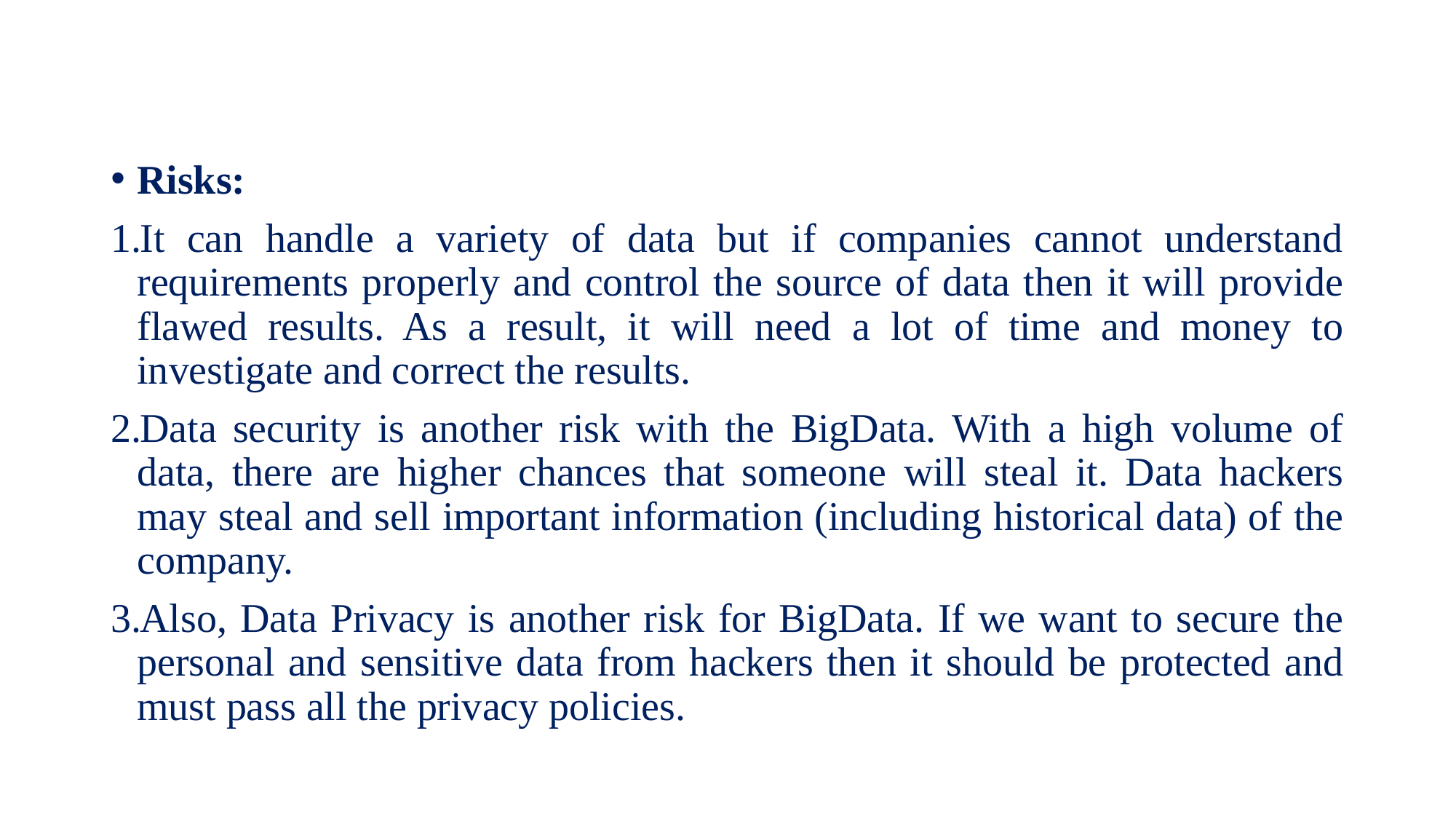

#
Risks:
It can handle a variety of data but if companies cannot understand requirements properly and control the source of data then it will provide flawed results. As a result, it will need a lot of time and money to investigate and correct the results.
Data security is another risk with the BigData. With a high volume of data, there are higher chances that someone will steal it. Data hackers may steal and sell important information (including historical data) of the company.
Also, Data Privacy is another risk for BigData. If we want to secure the personal and sensitive data from hackers then it should be protected and must pass all the privacy policies.